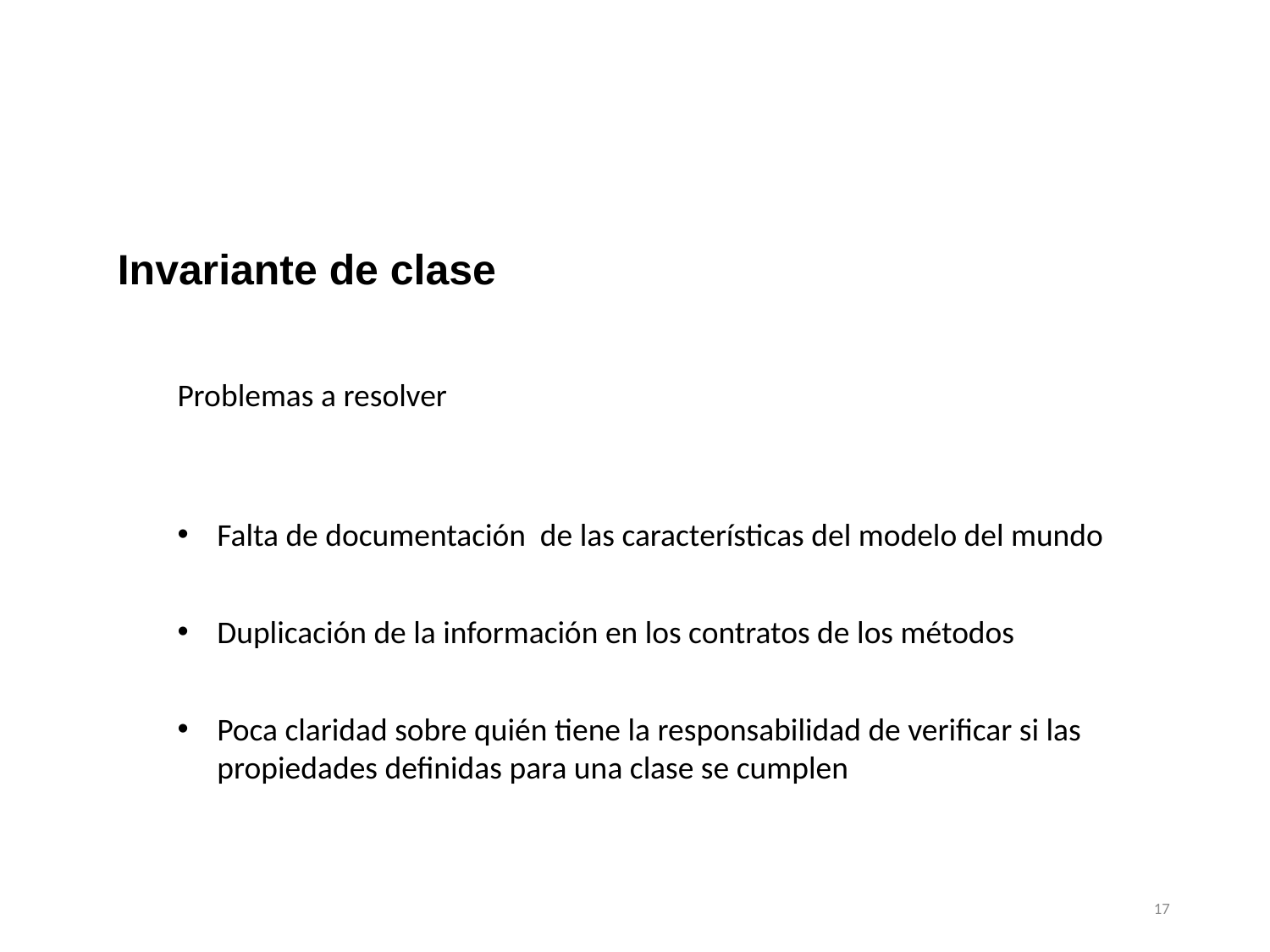

Invariante de clase
Problemas a resolver

Falta de documentación  de las características del modelo del mundo

Duplicación de la información en los contratos de los métodos

Poca claridad sobre quién tiene la responsabilidad de verificar si las propiedades definidas para una clase se cumplen
17